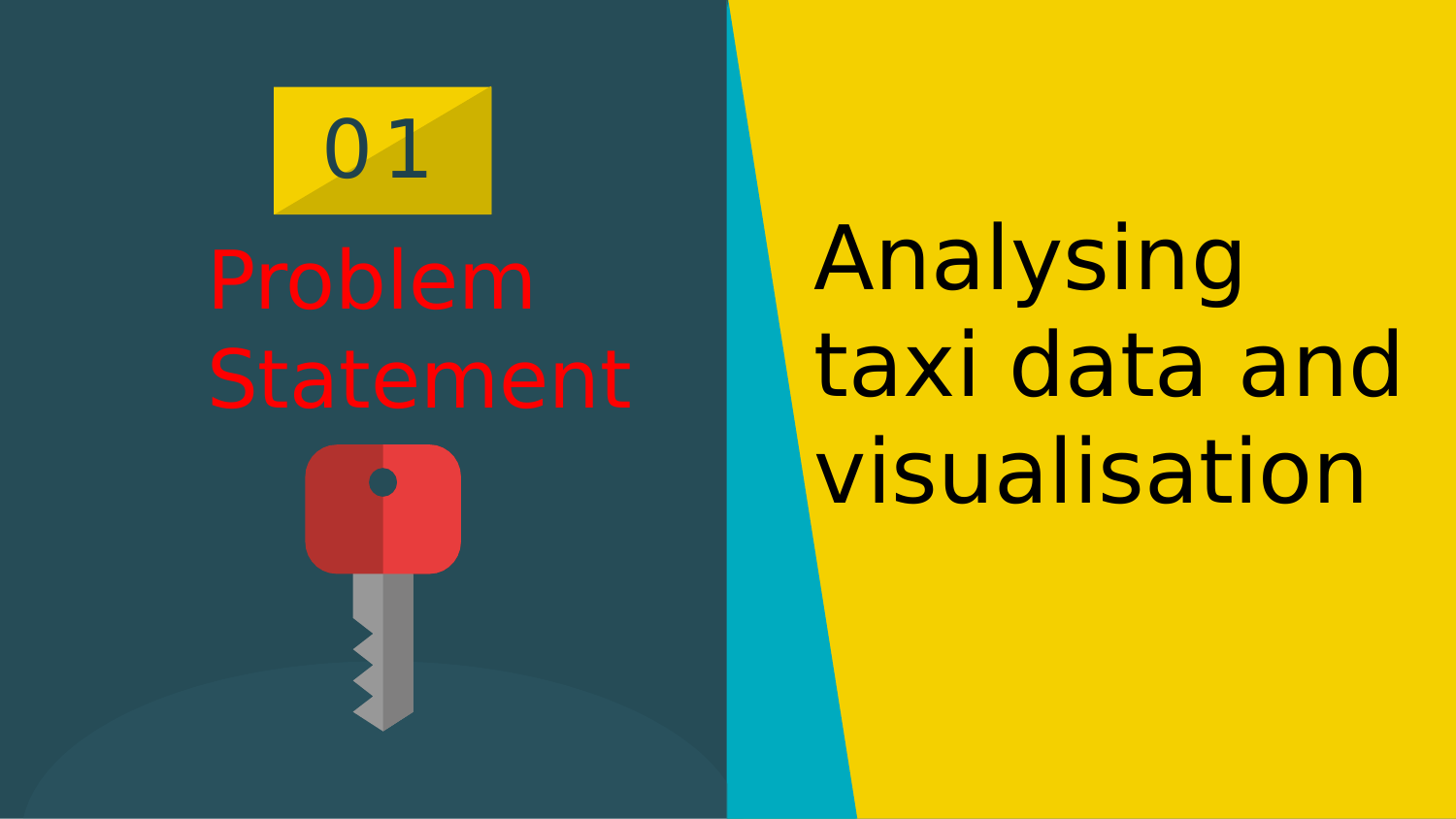

# 01
Analysing taxi data and visualisation
Problem
Statement